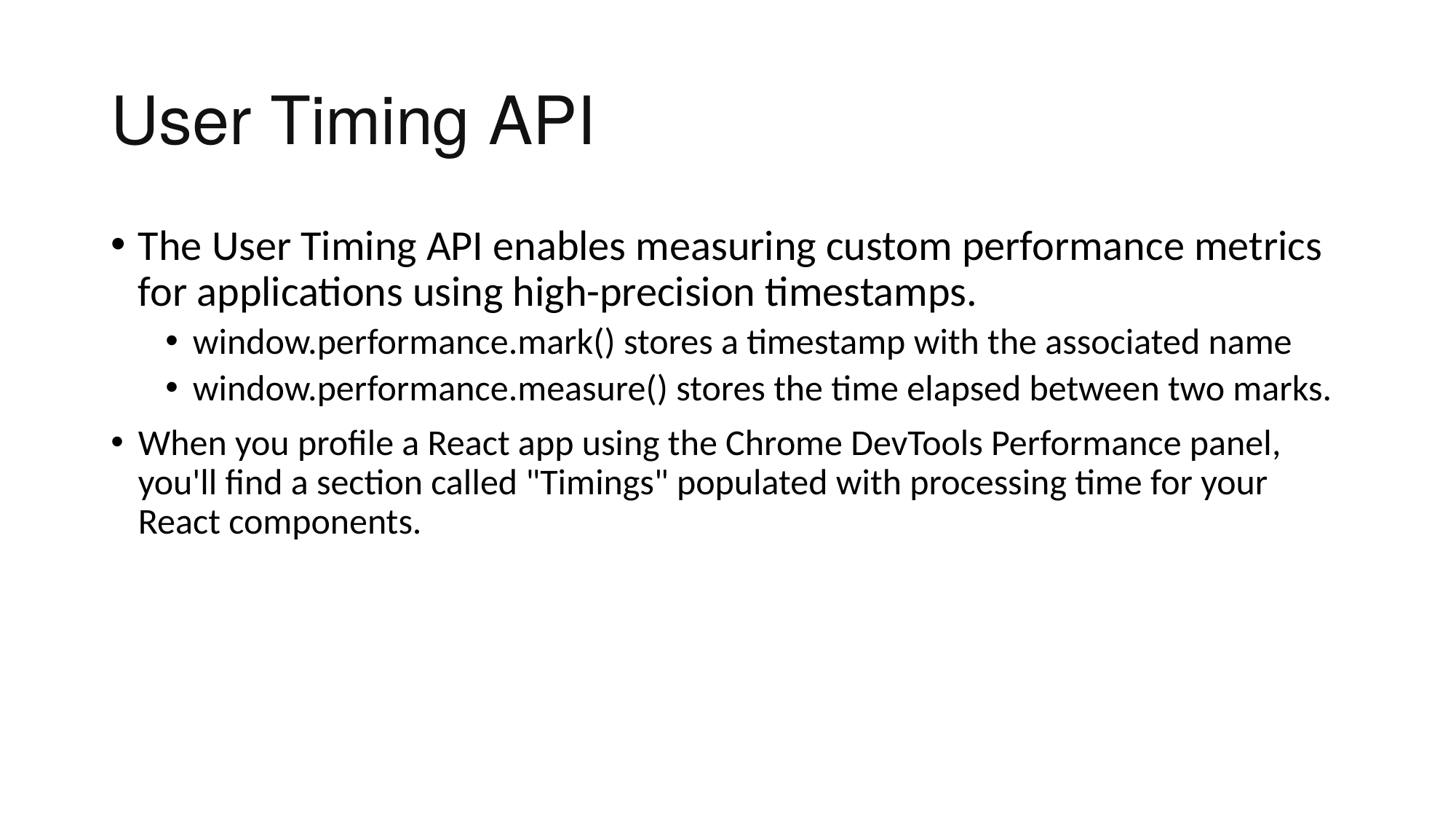

# User Timing API
The User Timing API enables measuring custom performance metrics for applications using high-precision timestamps.
window.performance.mark() stores a timestamp with the associated name
window.performance.measure() stores the time elapsed between two marks.
When you profile a React app using the Chrome DevTools Performance panel, you'll find a section called "Timings" populated with processing time for your React components.